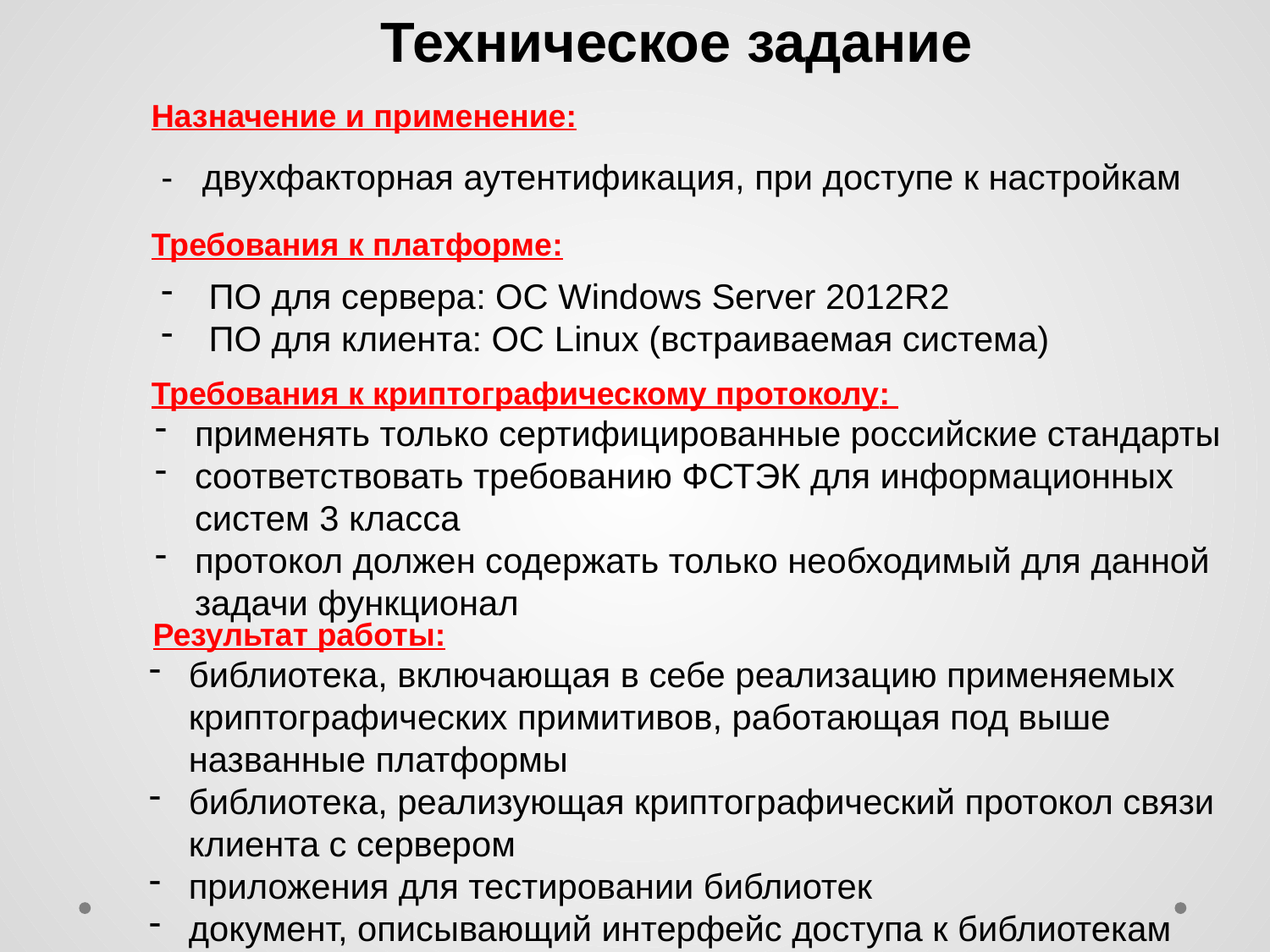

Техническое задание
Назначение и применение:
-   двухфакторная аутентификация, при доступе к настройкам
Требования к платформе:
ПО для сервера: ОС Windows Server 2012R2
ПО для клиента: ОС Linux (встраиваемая система)
Требования к криптографическому протоколу:
применять только сертифицированные российские стандарты
соответствовать требованию ФСТЭК для информационных систем 3 класса
протокол должен содержать только необходимый для данной задачи функционал
Результат работы:
библиотека, включающая в себе реализацию применяемых криптографических примитивов, работающая под выше названные платформы
библиотека, реализующая криптографический протокол связи клиента с сервером
приложения для тестировании библиотек
документ, описывающий интерфейс доступа к библиотекам